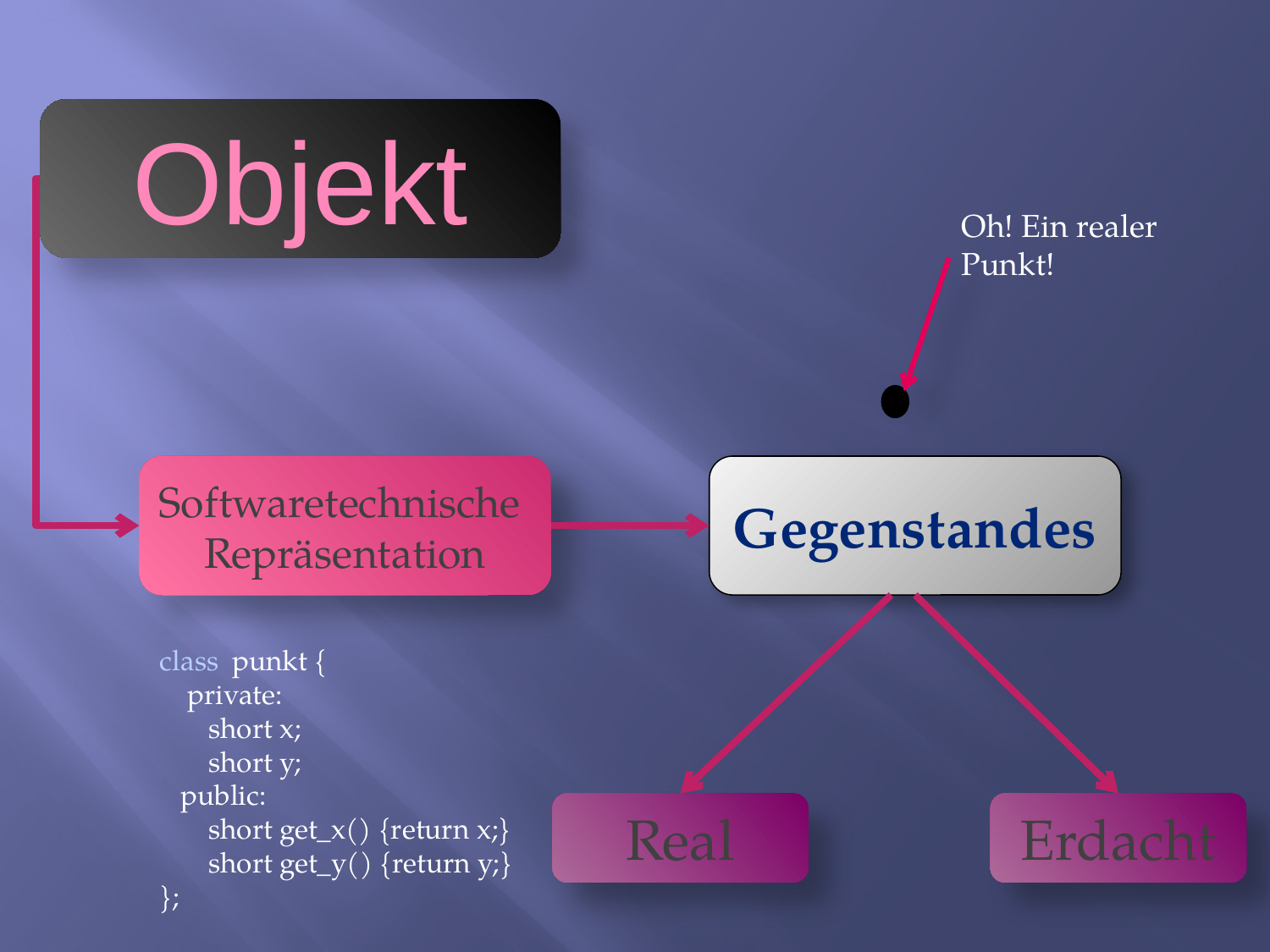

Objekt
Oh! Ein realer Punkt!

Softwaretechnische  Repräsentation
Gegenstandes
class  punkt {
    private:
       short x;
       short y;
   public:
       short get_x() {return x;}
       short get_y() {return y;}
};
Real
Erdacht